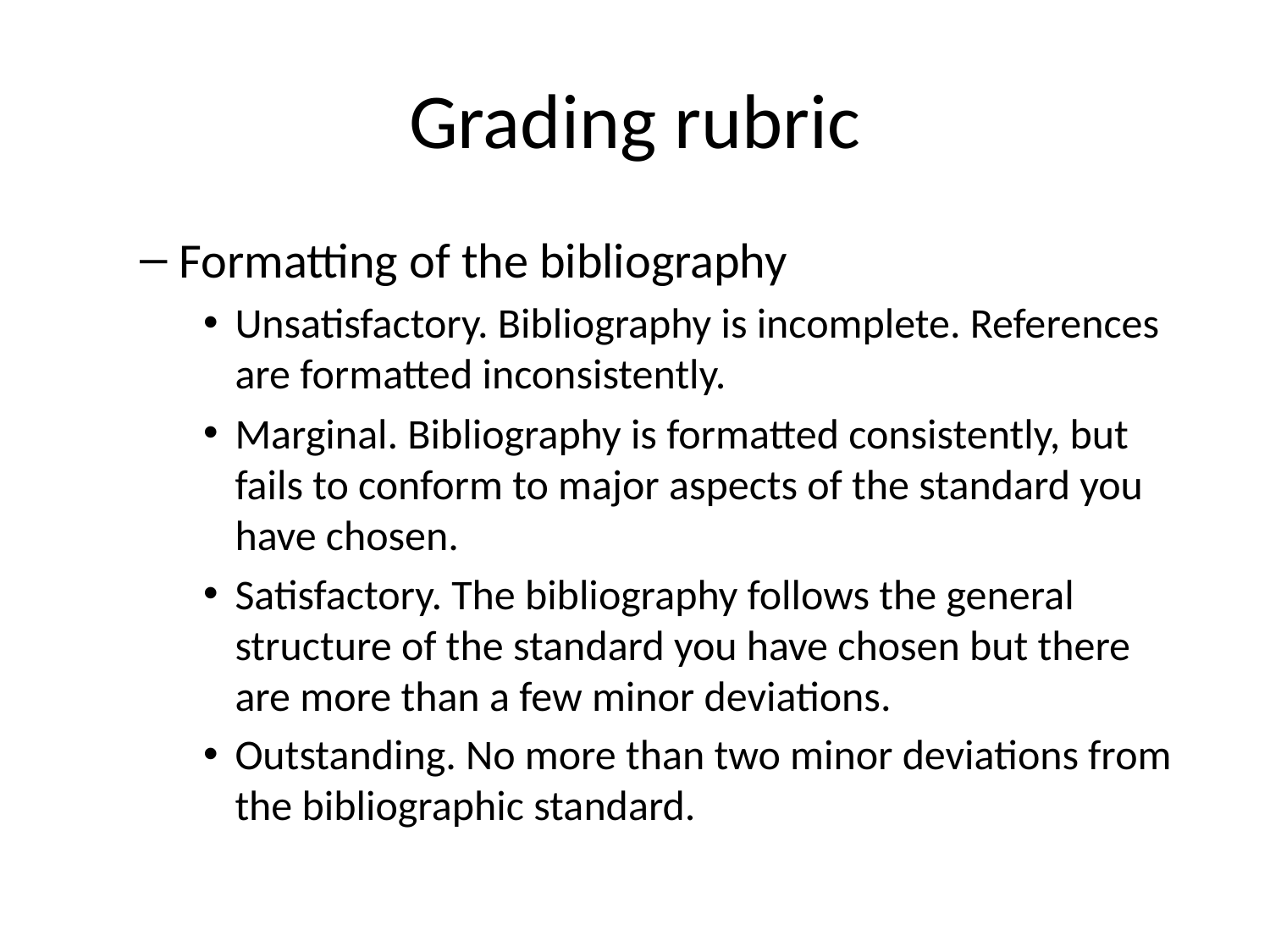

# Grading rubric
Formatting of the bibliography
Unsatisfactory. Bibliography is incomplete. References are formatted inconsistently.
Marginal. Bibliography is formatted consistently, but fails to conform to major aspects of the standard you have chosen.
Satisfactory. The bibliography follows the general structure of the standard you have chosen but there are more than a few minor deviations.
Outstanding. No more than two minor deviations from the bibliographic standard.